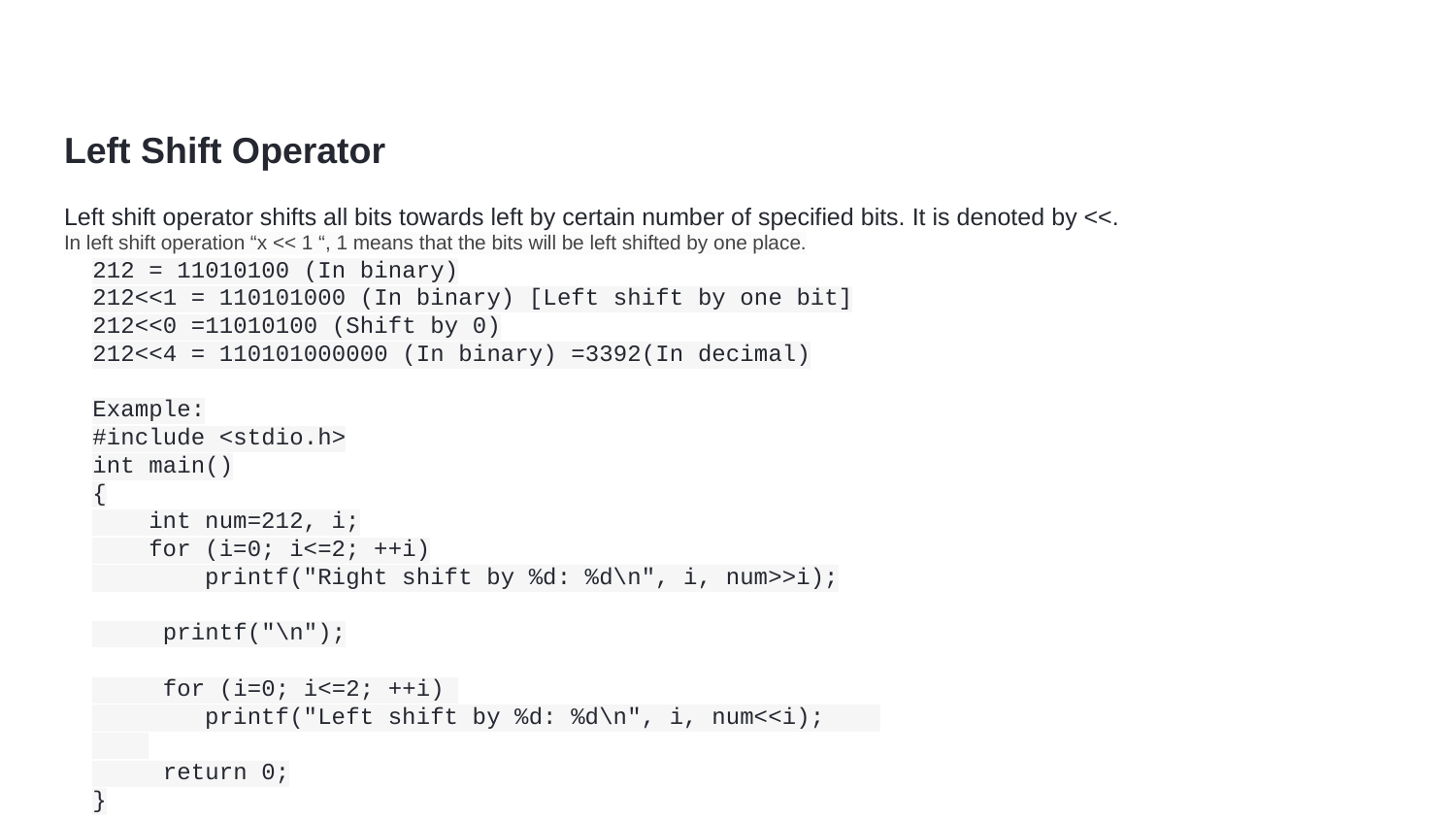

#
Left Shift Operator
Left shift operator shifts all bits towards left by certain number of specified bits. It is denoted by <<.
In left shift operation “x << 1 “, 1 means that the bits will be left shifted by one place.
212 = 11010100 (In binary)
212<<1 = 110101000 (In binary) [Left shift by one bit]
212<<0 =11010100 (Shift by 0)
212<<4 = 110101000000 (In binary) =3392(In decimal)

Example:
#include <stdio.h>
int main()
{
    int num=212, i;
    for (i=0; i<=2; ++i)
        printf("Right shift by %d: %d\n", i, num>>i);

     printf("\n");

     for (i=0; i<=2; ++i)
        printf("Left shift by %d: %d\n", i, num<<i);

     return 0;
}